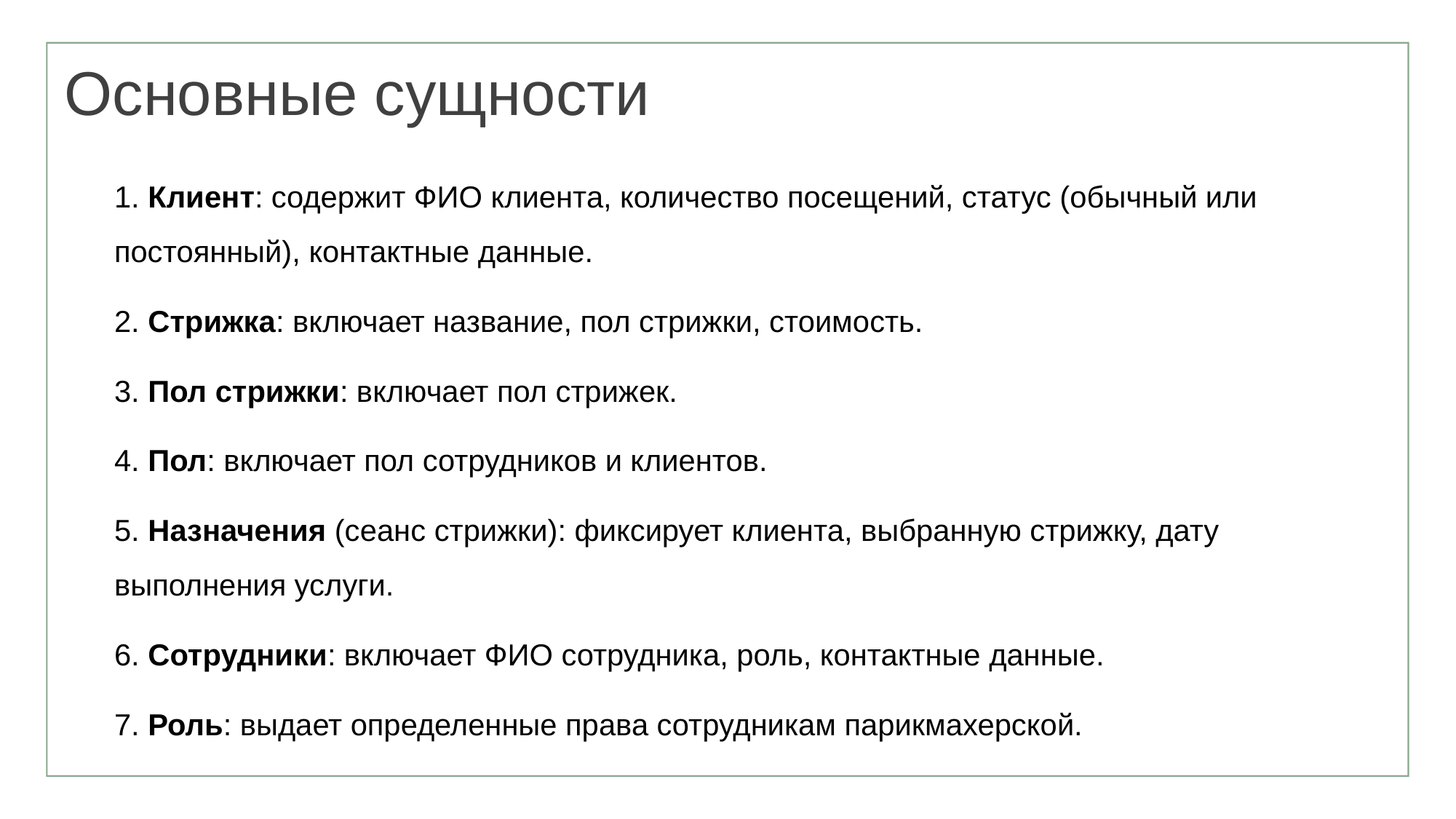

Основные сущности
1. Клиент: содержит ФИО клиента, количество посещений, статус (обычный или постоянный), контактные данные.
2. Стрижка: включает название, пол стрижки, стоимость.
3. Пол стрижки: включает пол стрижек.
4. Пол: включает пол сотрудников и клиентов.
5. Назначения (сеанс стрижки): фиксирует клиента, выбранную стрижку, дату выполнения услуги.
6. Сотрудники: включает ФИО сотрудника, роль, контактные данные.
7. Роль: выдает определенные права сотрудникам парикмахерской.